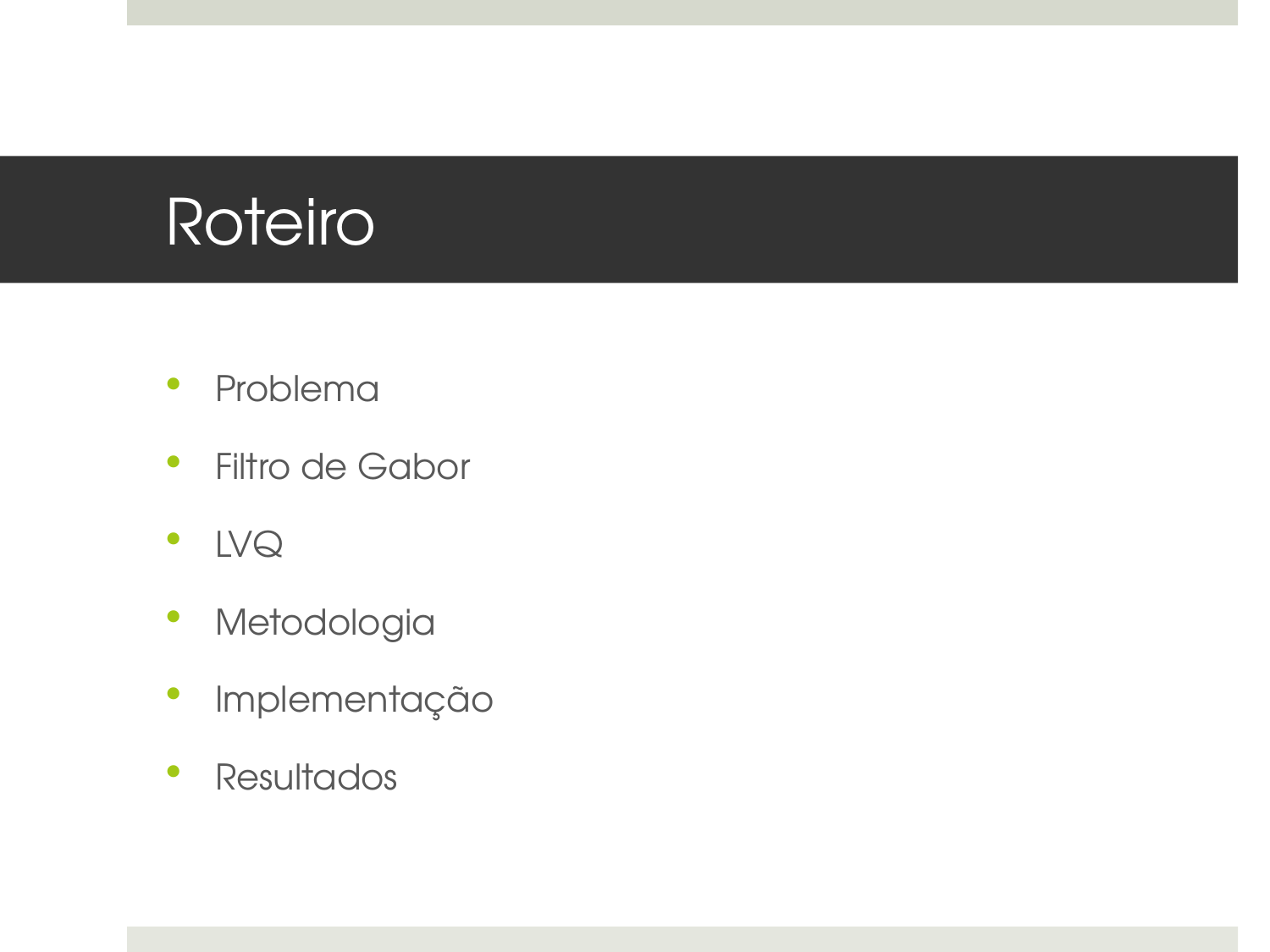

# Roteiro
Problema
Filtro de Gabor
LVQ
Metodologia
Implementação
Resultados